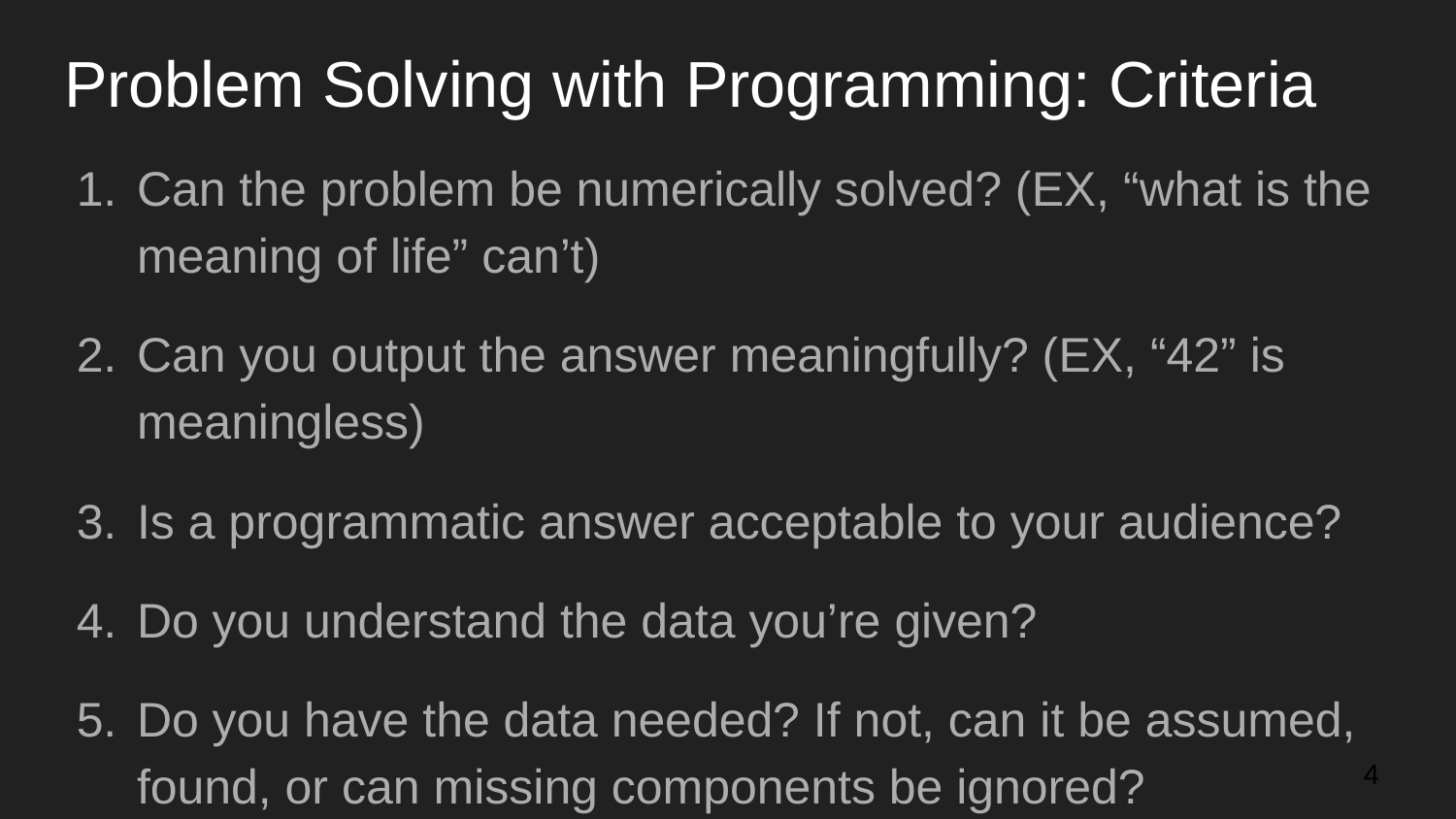

# Problem Solving with Programming: Criteria
Can the problem be numerically solved? (EX, “what is the meaning of life” can’t)
Can you output the answer meaningfully? (EX, “42” is meaningless)
Is a programmatic answer acceptable to your audience?
Do you understand the data you’re given?
Do you have the data needed? If not, can it be assumed, found, or can missing components be ignored?
Will the job complete in a reasonable time?
Has someone already solved this problem?
4